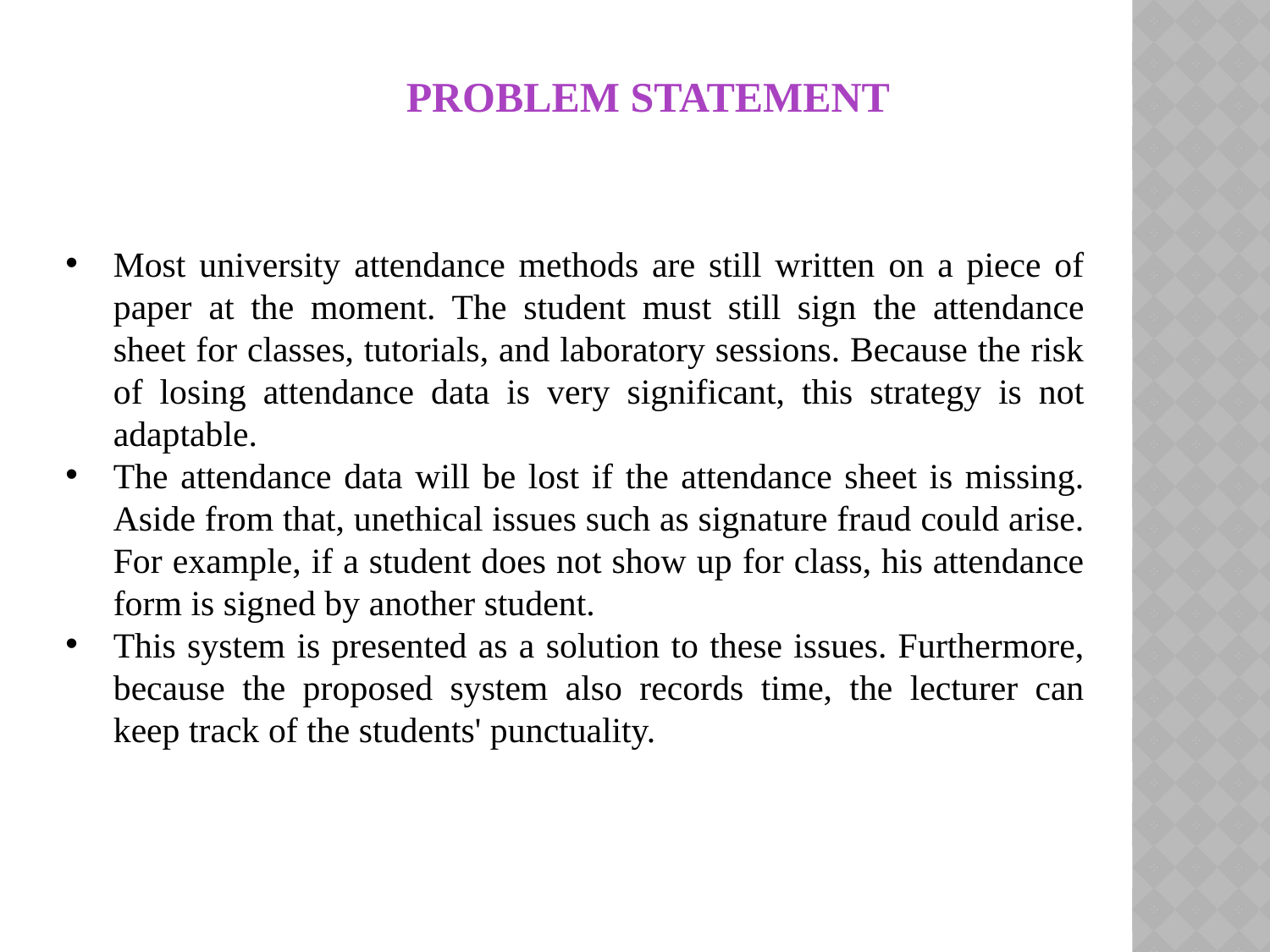

PROBLEM STATEMENT
Most university attendance methods are still written on a piece of paper at the moment. The student must still sign the attendance sheet for classes, tutorials, and laboratory sessions. Because the risk of losing attendance data is very significant, this strategy is not adaptable.
The attendance data will be lost if the attendance sheet is missing. Aside from that, unethical issues such as signature fraud could arise. For example, if a student does not show up for class, his attendance form is signed by another student.
This system is presented as a solution to these issues. Furthermore, because the proposed system also records time, the lecturer can keep track of the students' punctuality.